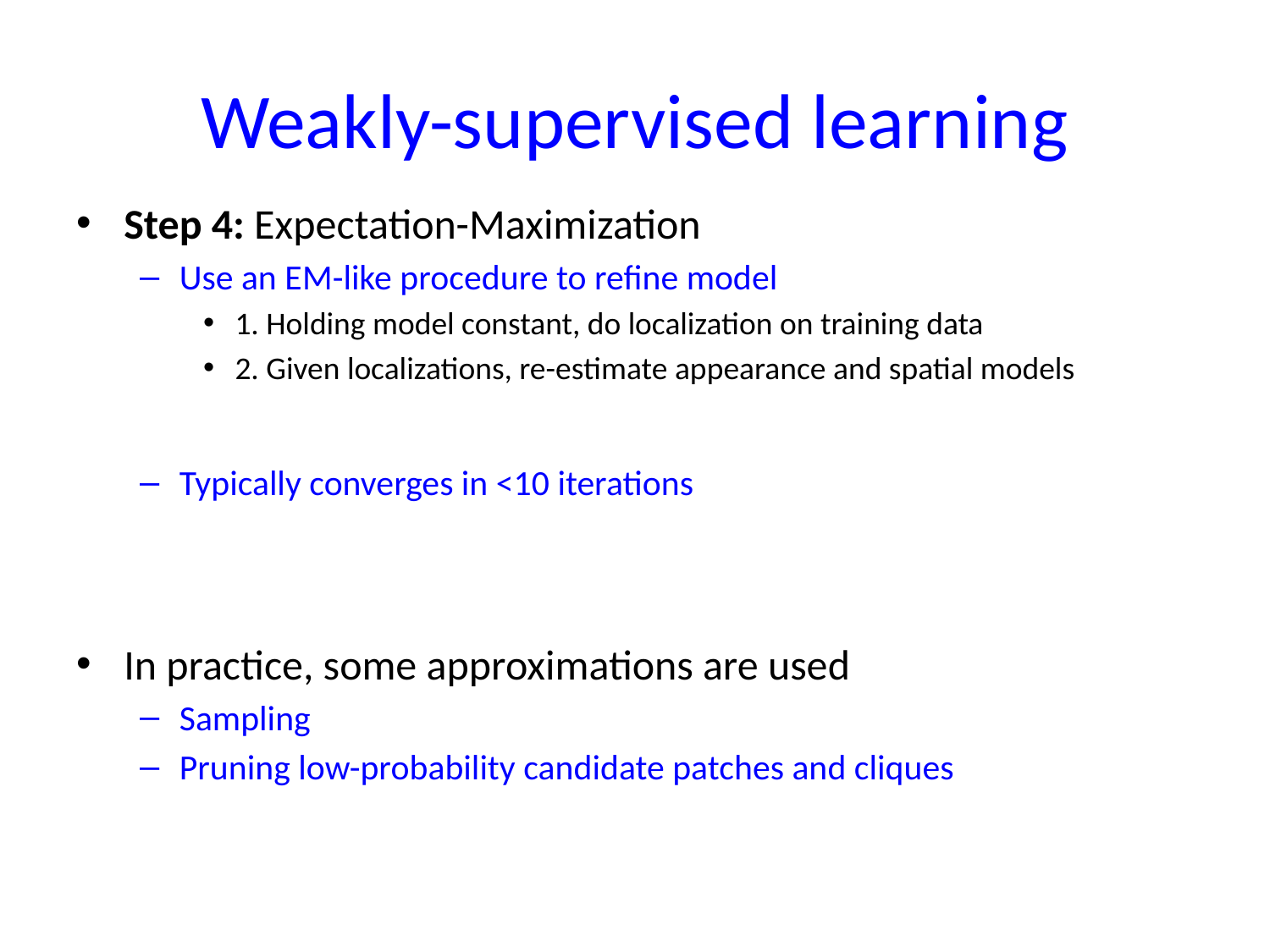

# Weakly-supervised learning
Step 4: Expectation-Maximization
Use an EM-like procedure to refine model
1. Holding model constant, do localization on training data
2. Given localizations, re-estimate appearance and spatial models

Typically converges in <10 iterations

In practice, some approximations are used
Sampling
Pruning low-probability candidate patches and cliques